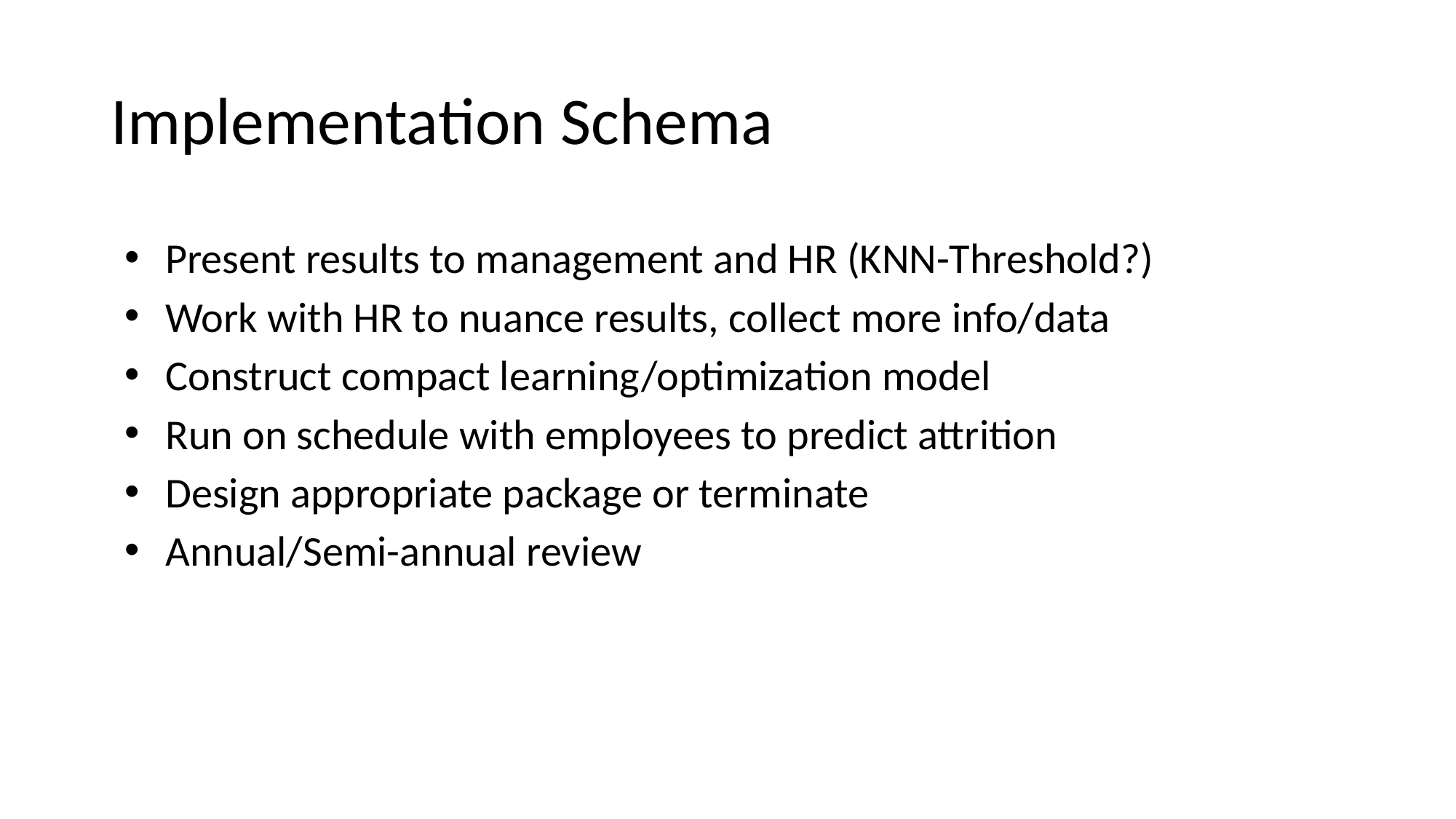

# Implementation Schema
Present results to management and HR (KNN-Threshold?)
Work with HR to nuance results, collect more info/data
Construct compact learning/optimization model
Run on schedule with employees to predict attrition
Design appropriate package or terminate
Annual/Semi-annual review